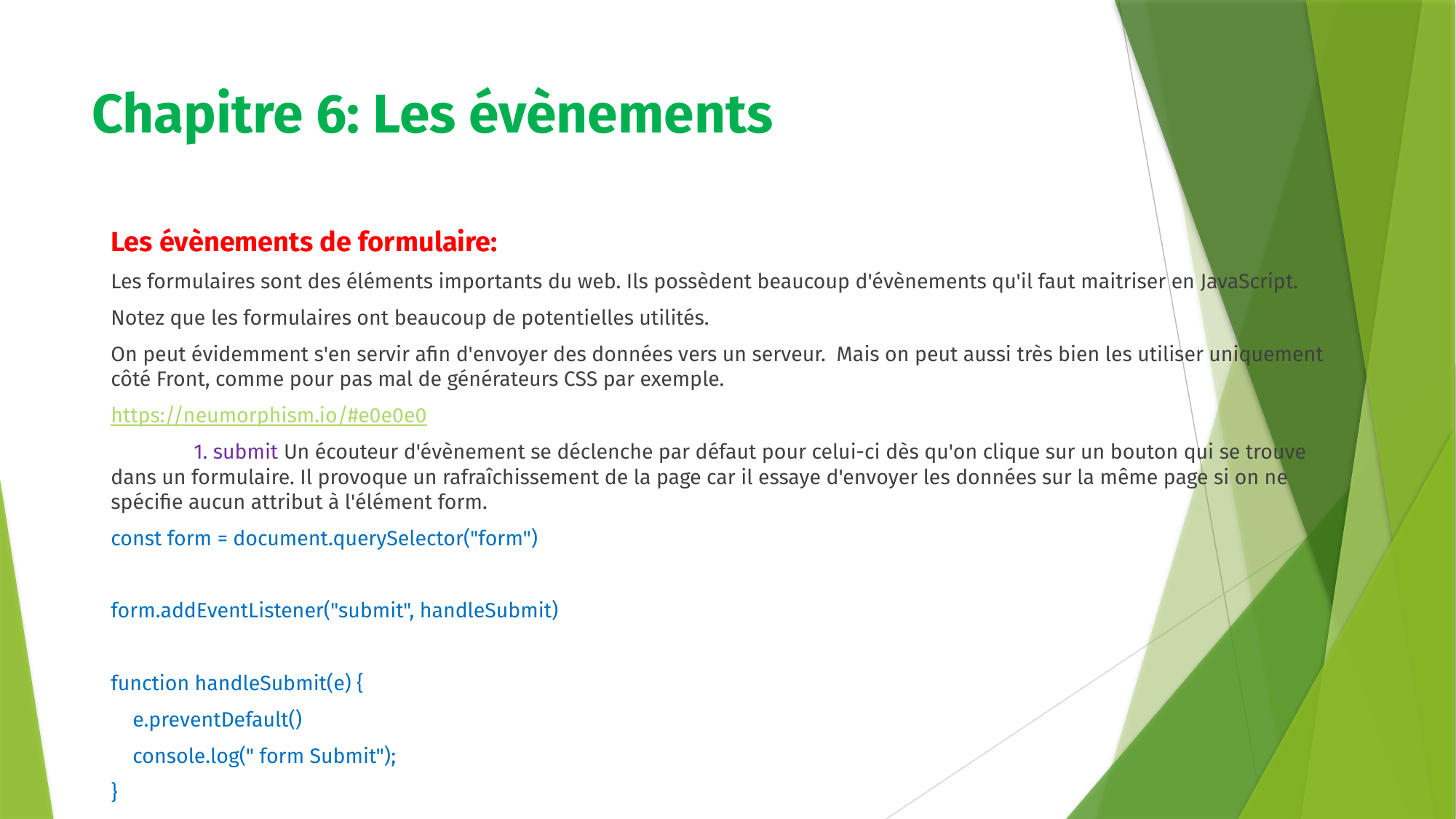

# Chapitre 6: Les évènements
Les évènements de formulaire:
Les formulaires sont des éléments importants du web. Ils possèdent beaucoup d'évènements qu'il faut maitriser en JavaScript.
Notez que les formulaires ont beaucoup de potentielles utilités.
On peut évidemment s'en servir afin d'envoyer des données vers un serveur.  Mais on peut aussi très bien les utiliser uniquement côté Front, comme pour pas mal de générateurs CSS par exemple.
https://neumorphism.io/#e0e0e0
	1. submit Un écouteur d'évènement se déclenche par défaut pour celui-ci dès qu'on clique sur un bouton qui se trouve dans un formulaire. Il provoque un rafraîchissement de la page car il essaye d'envoyer les données sur la même page si on ne spécifie aucun attribut à l'élément form.
const form = document.querySelector("form")

form.addEventListener("submit", handleSubmit)

function handleSubmit(e) {
    e.preventDefault()
    console.log(" form Submit");
}